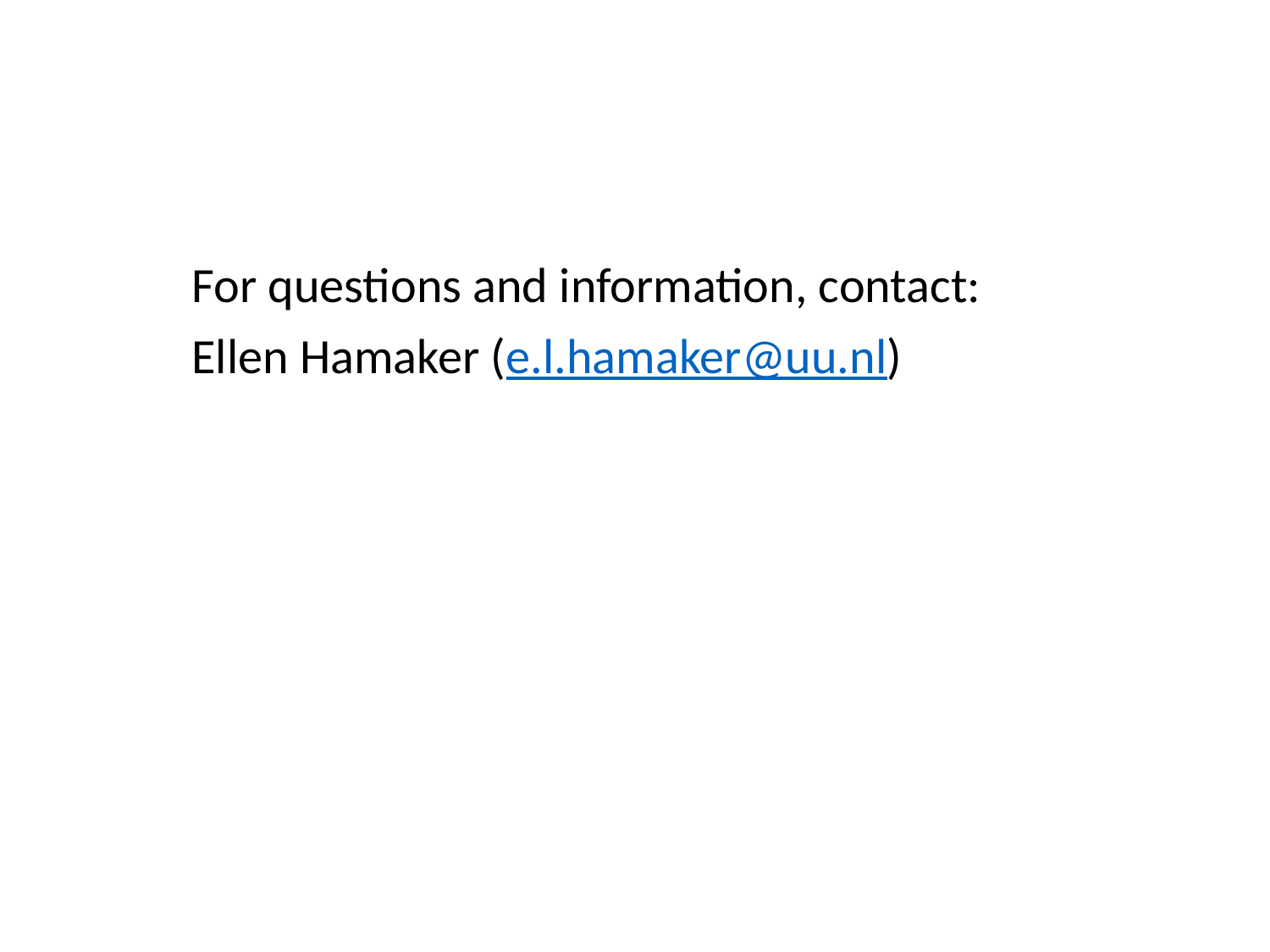

For questions and information, contact:
Ellen Hamaker (e.l.hamaker@uu.nl)